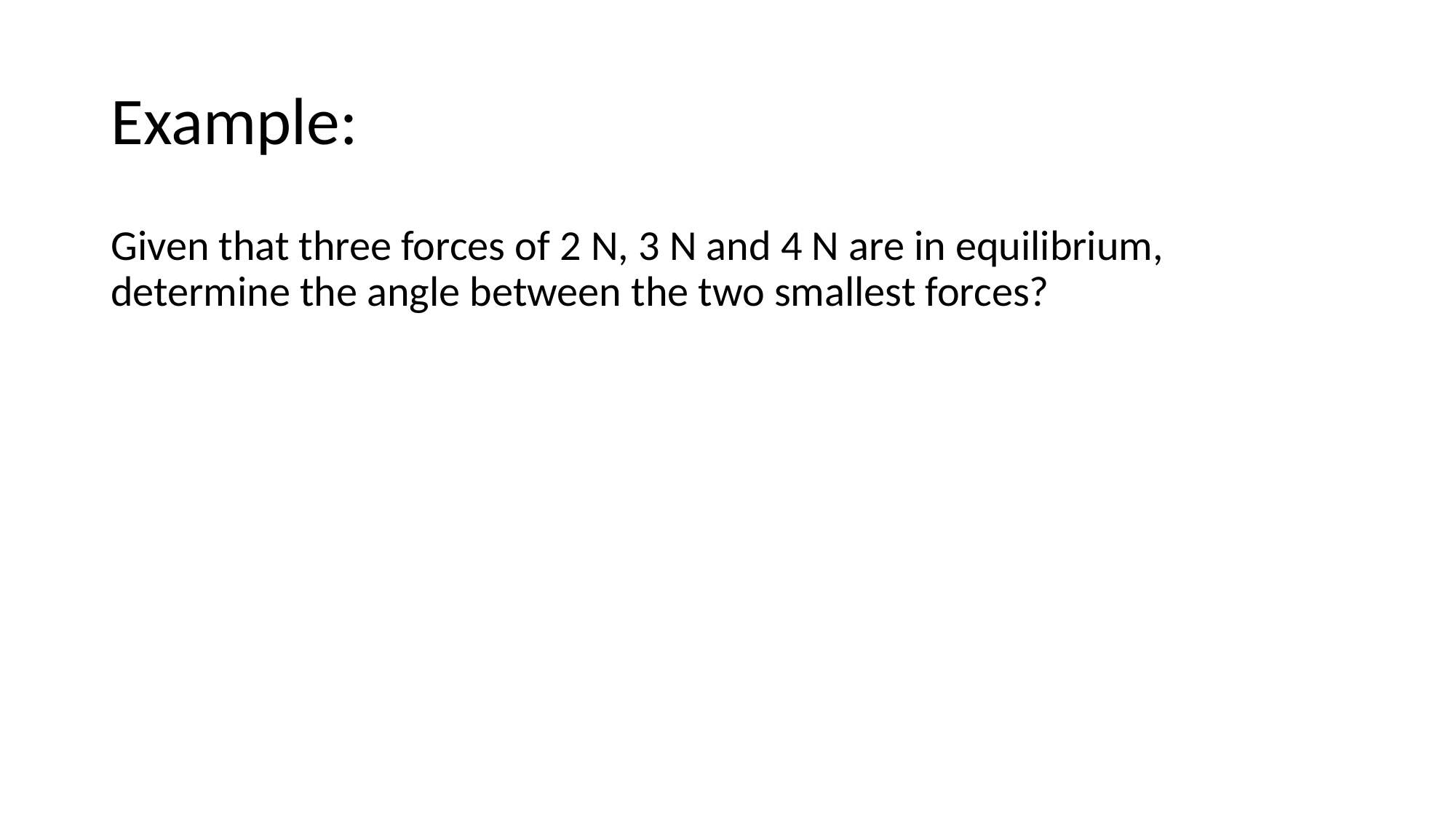

# Example:
Given that three forces of 2 N, 3 N and 4 N are in equilibrium, determine the angle between the two smallest forces?